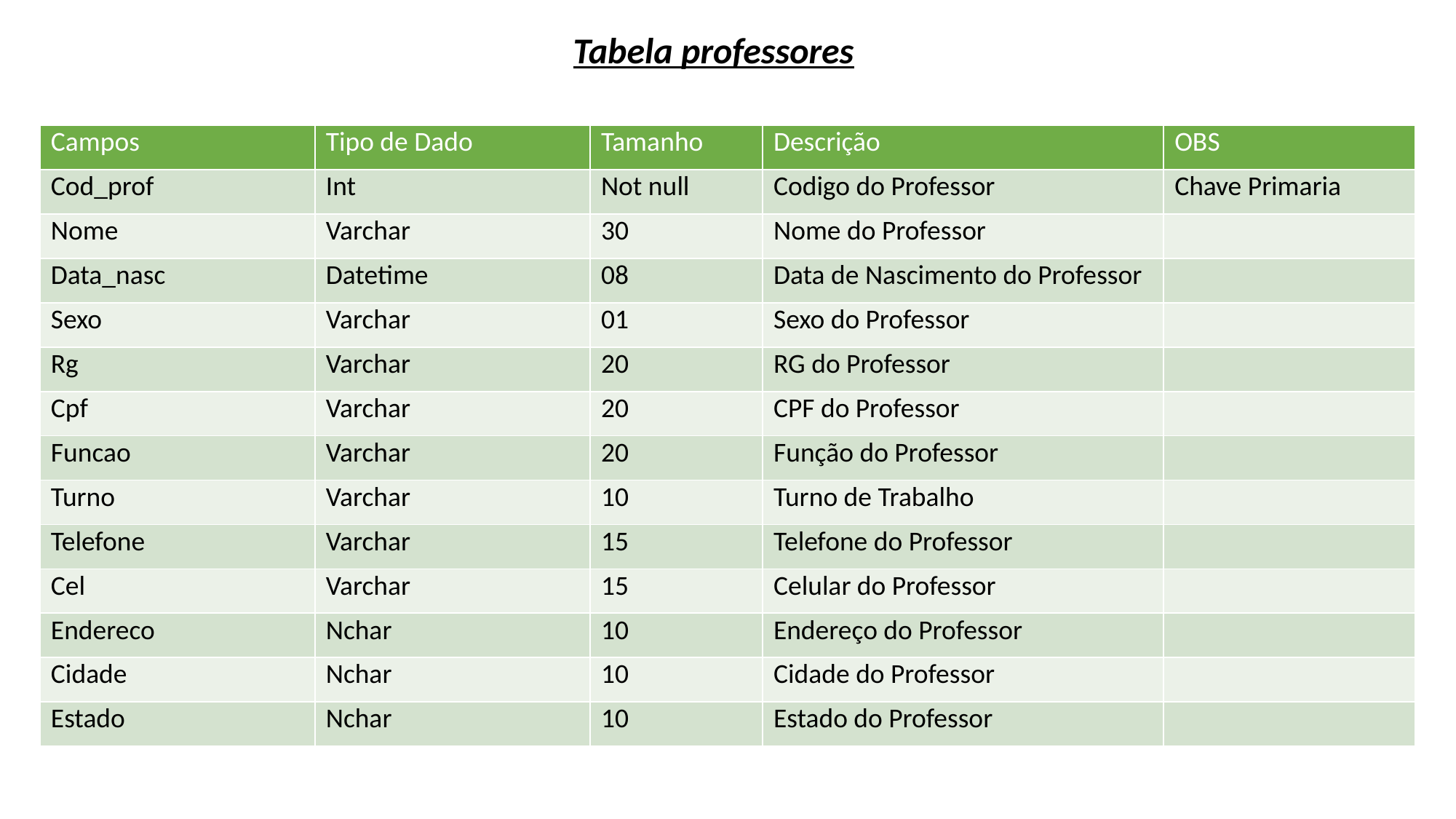

Tabela professores
| Campos | Tipo de Dado | Tamanho | Descrição | OBS |
| --- | --- | --- | --- | --- |
| Cod\_prof | Int | Not null | Codigo do Professor | Chave Primaria |
| Nome | Varchar | 30 | Nome do Professor |  |
| Data\_nasc | Datetime | 08 | Data de Nascimento do Professor |  |
| Sexo | Varchar | 01 | Sexo do Professor |  |
| Rg | Varchar | 20 | RG do Professor |  |
| Cpf | Varchar | 20 | CPF do Professor |  |
| Funcao | Varchar | 20 | Função do Professor |  |
| Turno | Varchar | 10 | Turno de Trabalho |  |
| Telefone | Varchar | 15 | Telefone do Professor |  |
| Cel | Varchar | 15 | Celular do Professor |  |
| Endereco | Nchar | 10 | Endereço do Professor |  |
| Cidade | Nchar | 10 | Cidade do Professor |  |
| Estado | Nchar | 10 | Estado do Professor |  |